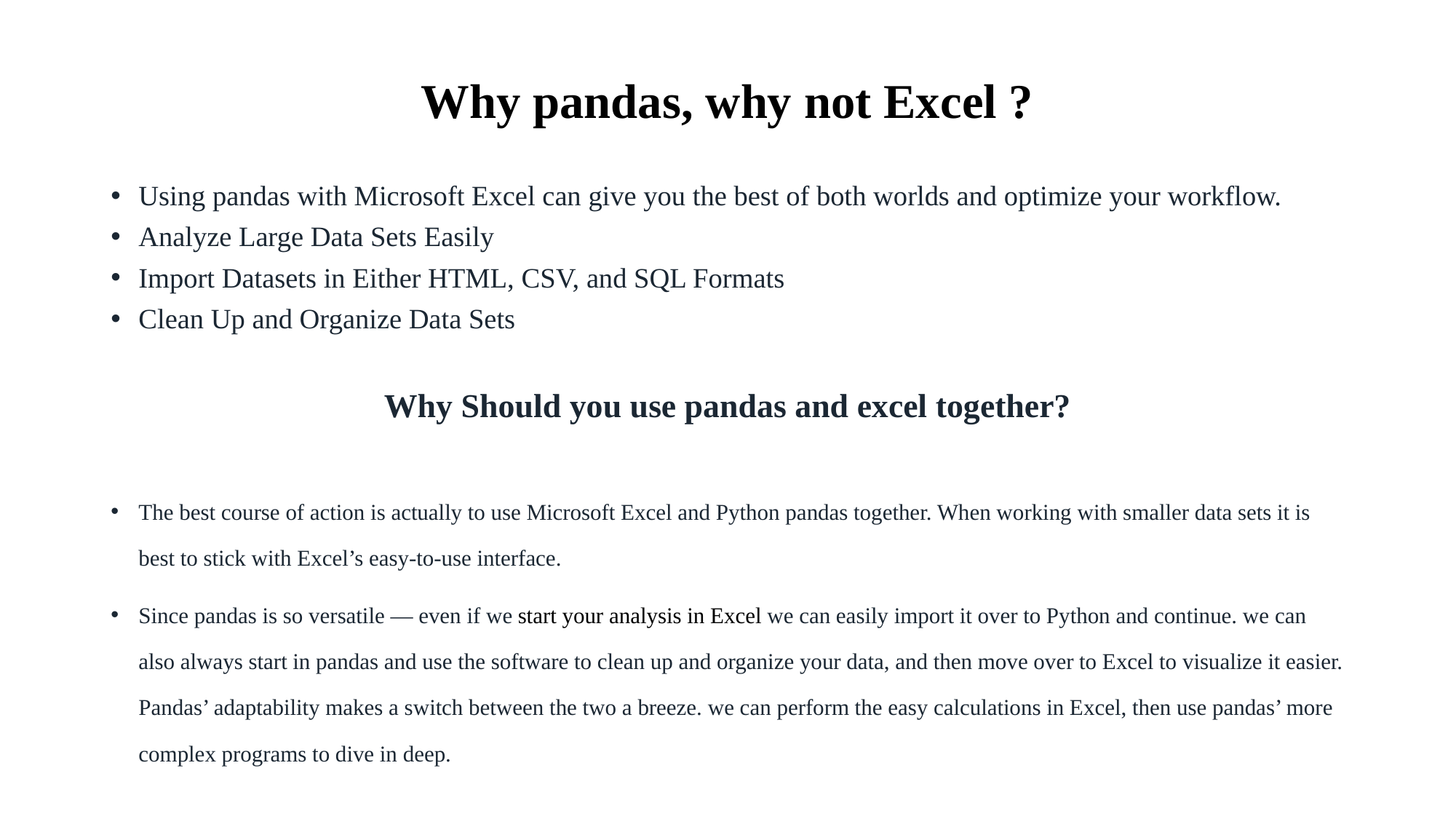

# Why pandas, why not Excel ?
Using pandas with Microsoft Excel can give you the best of both worlds and optimize your workflow.
Analyze Large Data Sets Easily
Import Datasets in Either HTML, CSV, and SQL Formats
Clean Up and Organize Data Sets

Why Should you use pandas and excel together?

The best course of action is actually to use Microsoft Excel and Python pandas together. When working with smaller data sets it is best to stick with Excel’s easy-to-use interface.
Since pandas is so versatile — even if we start your analysis in Excel we can easily import it over to Python and continue. we can also always start in pandas and use the software to clean up and organize your data, and then move over to Excel to visualize it easier. Pandas’ adaptability makes a switch between the two a breeze. we can perform the easy calculations in Excel, then use pandas’ more complex programs to dive in deep.